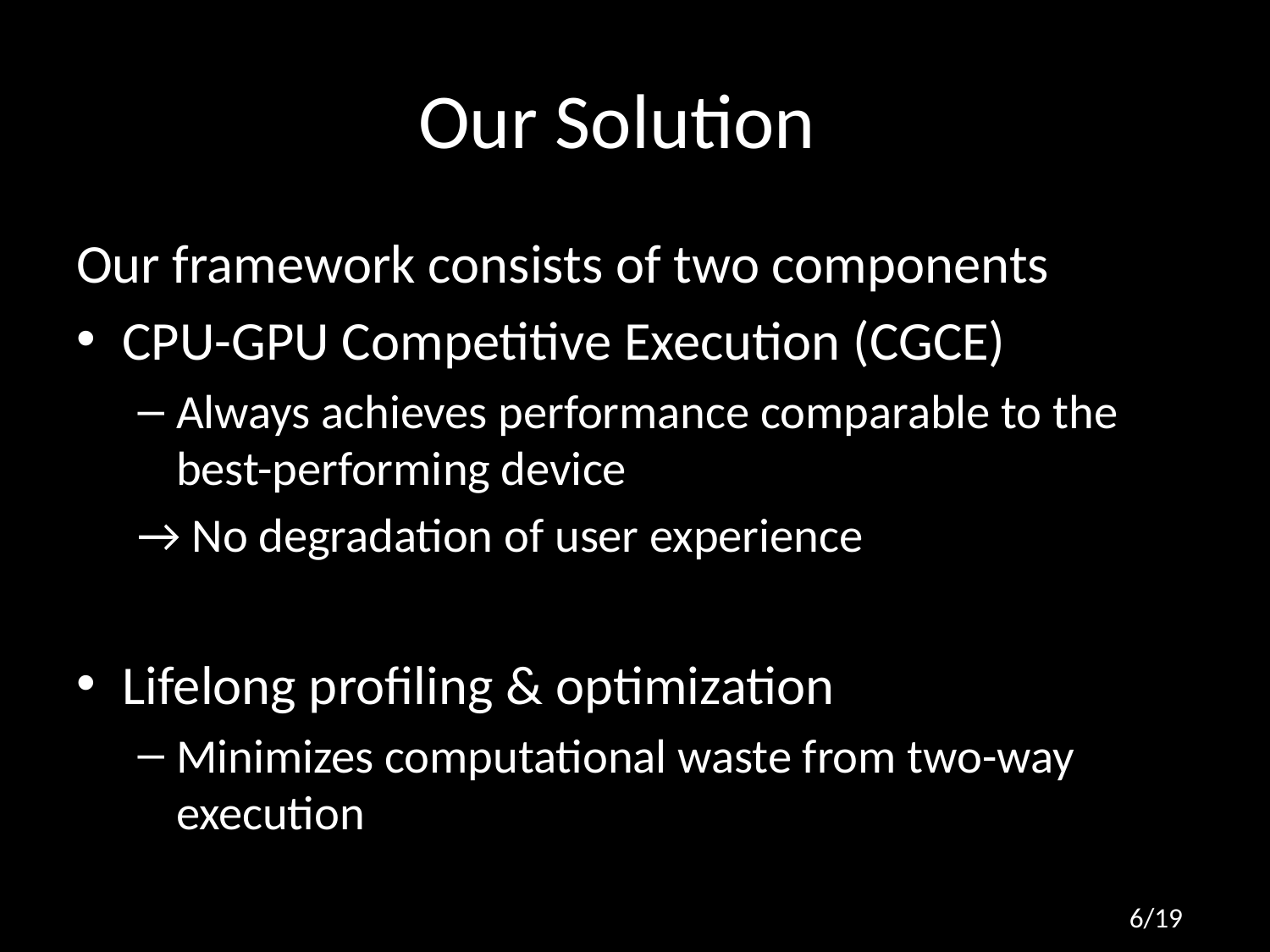

# Our Solution
Our framework consists of two components
CPU-GPU Competitive Execution (CGCE)
Always achieves performance comparable to the best-performing device
→ No degradation of user experience

Lifelong profiling & optimization
Minimizes computational waste from two-way execution
6/19